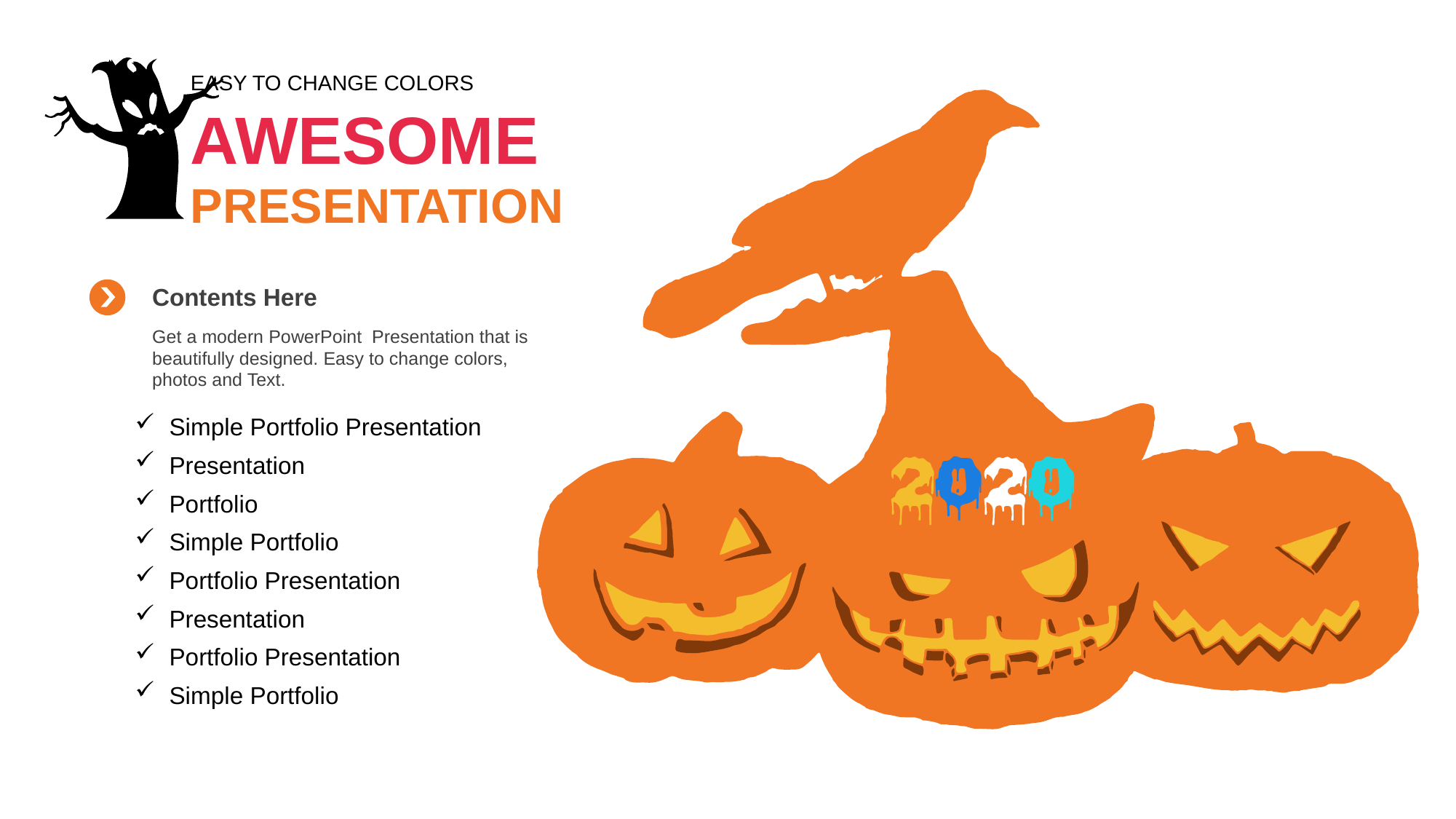

EASY TO CHANGE COLORS

AWESOME
PRESENTATION
Contents Here

Get a modern PowerPoint  Presentation that is beautifully designed. Easy to change colors, photos and Text.
Simple Portfolio Presentation
Presentation
Portfolio
Simple Portfolio
Portfolio Presentation
Presentation
Portfolio Presentation
Simple Portfolio